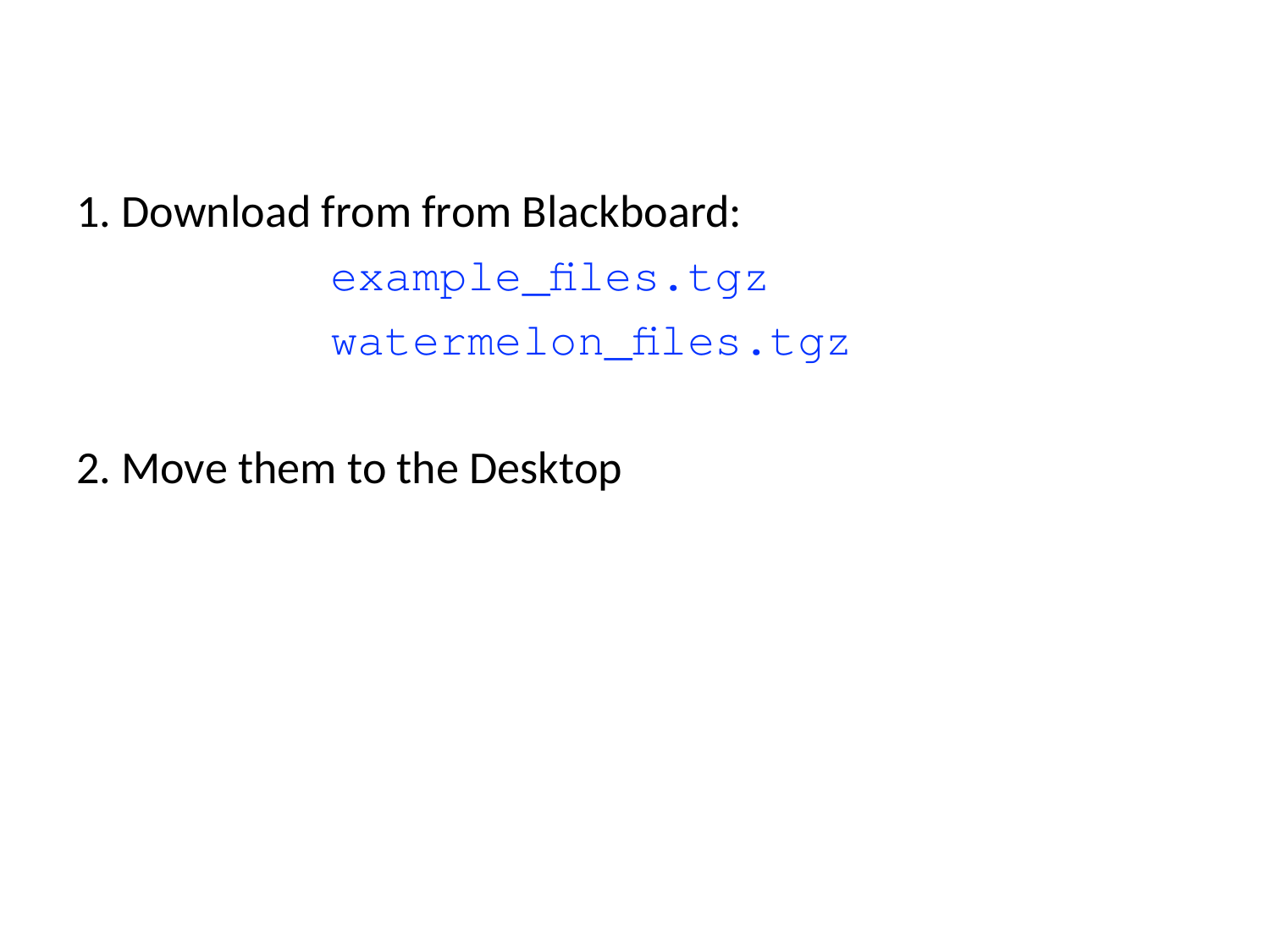

1. Download from from Blackboard:
		example_files.tgz
		watermelon_files.tgz

2. Move them to the Desktop